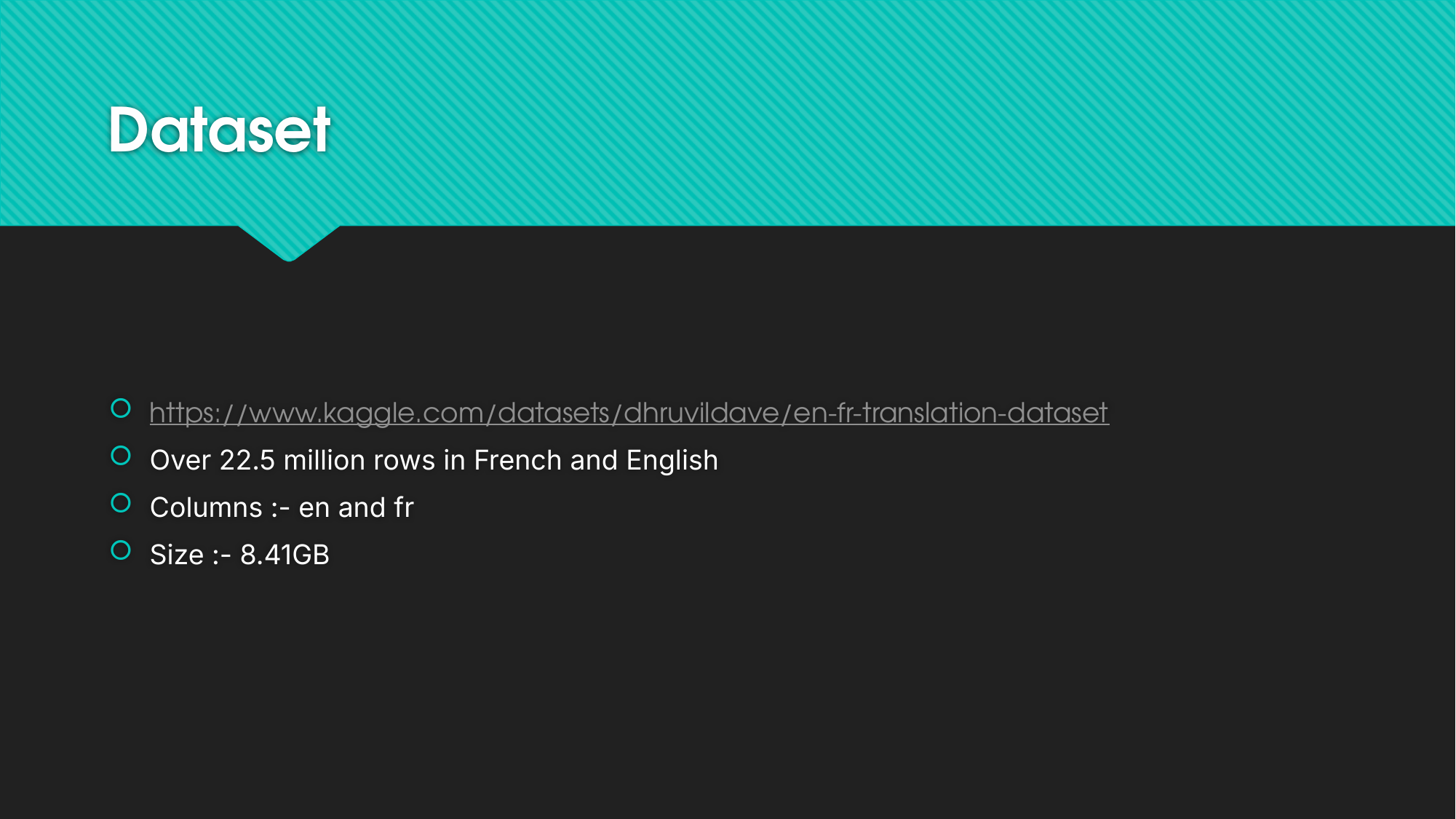

# Dataset
https://www.kaggle.com/datasets/dhruvildave/en-fr-translation-dataset
Over 22.5 million rows in French and English
Columns :- en and fr
Size :- 8.41GB